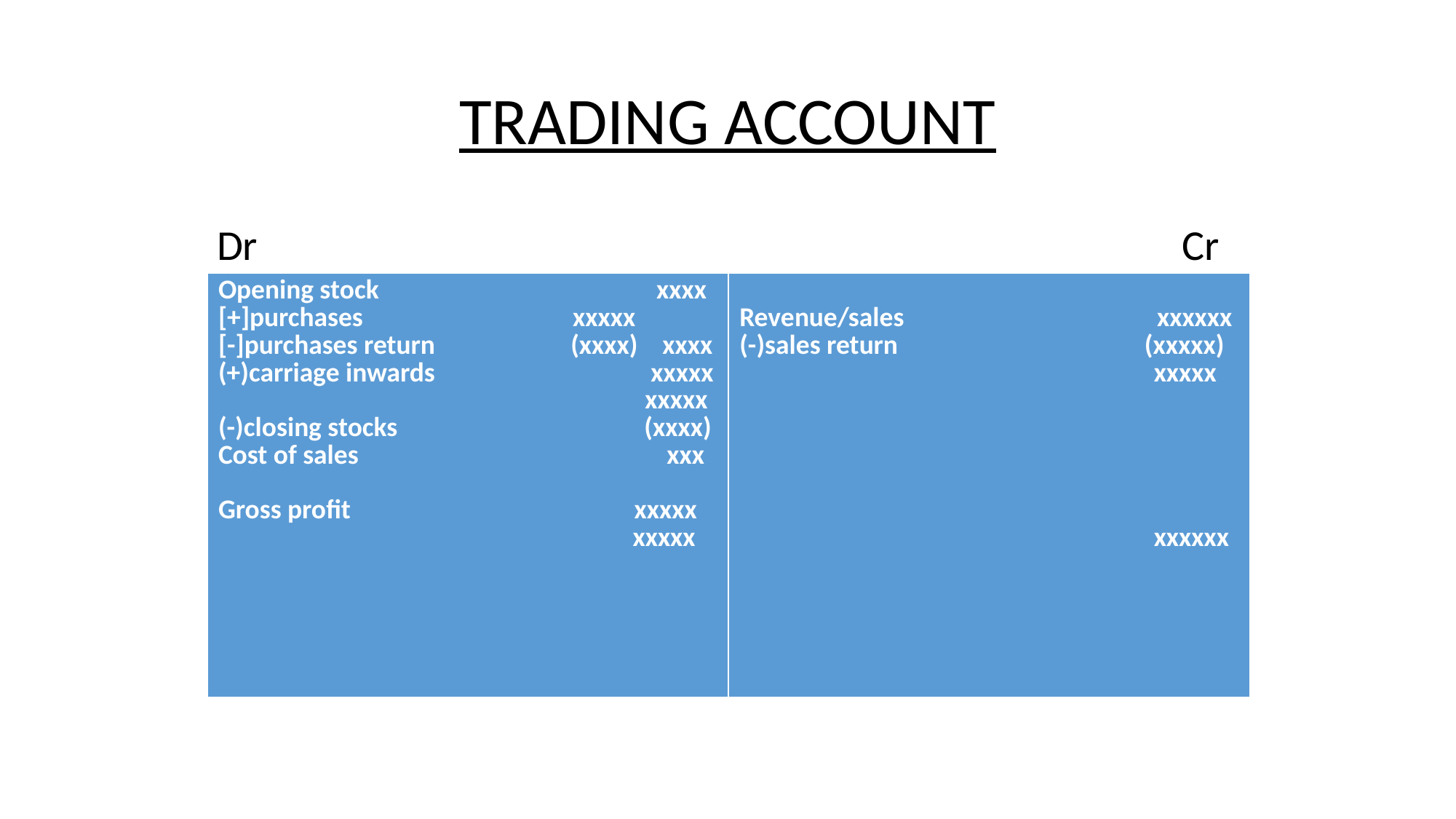

# TRADING ACCOUNT
           Dr                                                                                                Cr

| Opening stock xxxx [+]purchases xxxxx [-]purchases return (xxxx) xxxx (+)carriage inwards xxxxx xxxxx (-)closing stocks (xxxx) Cost of sales xxx Gross profit xxxxx xxxxx | Revenue/sales xxxxxx (-)sales return (xxxxx) xxxxx xxxxxx |
| --- | --- |